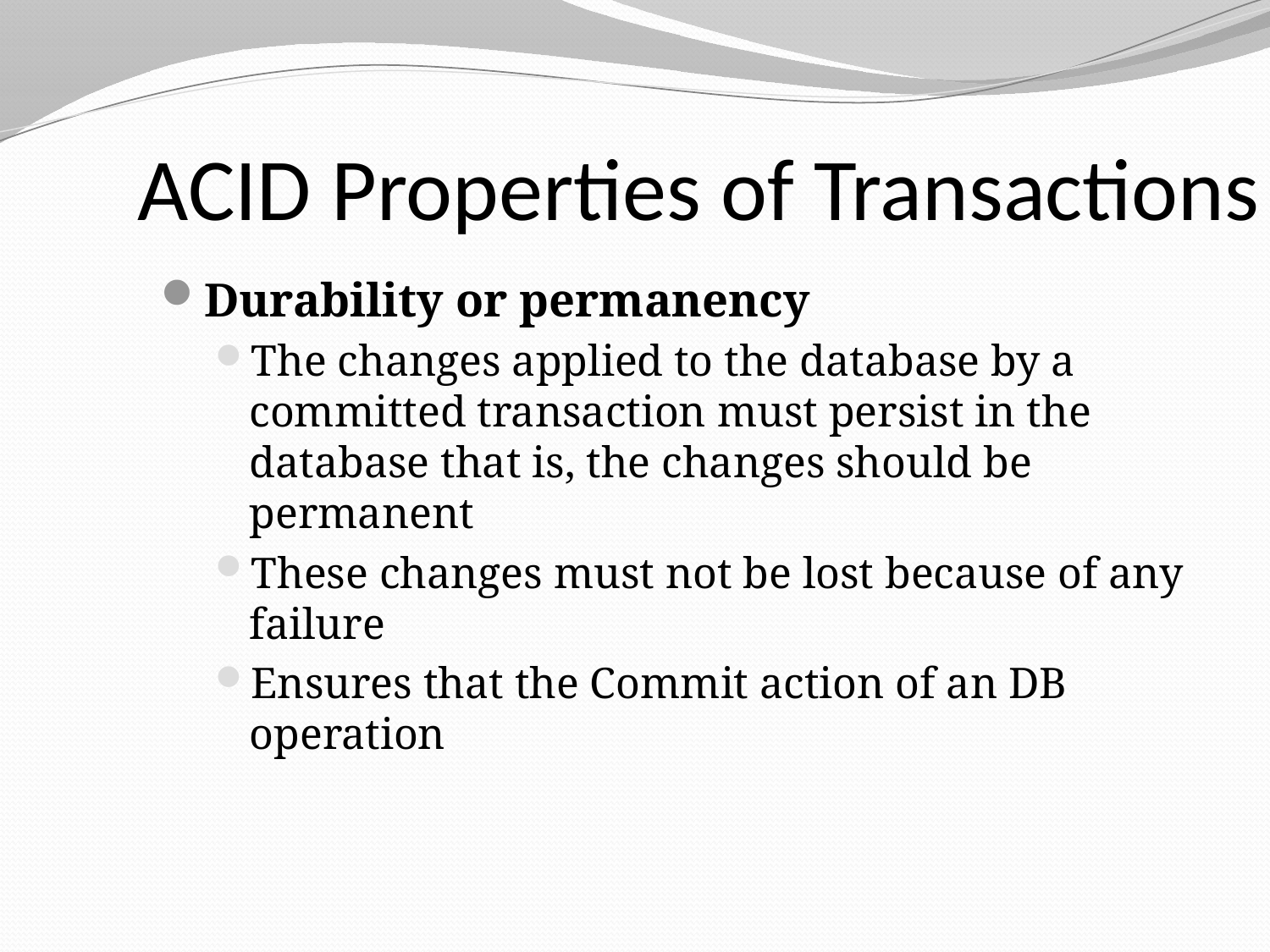

ACID Properties of Transactions
Durability or permanency
The changes applied to the database by a committed transaction must persist in the database that is, the changes should be permanent
These changes must not be lost because of any failure
Ensures that the Commit action of an DB operation